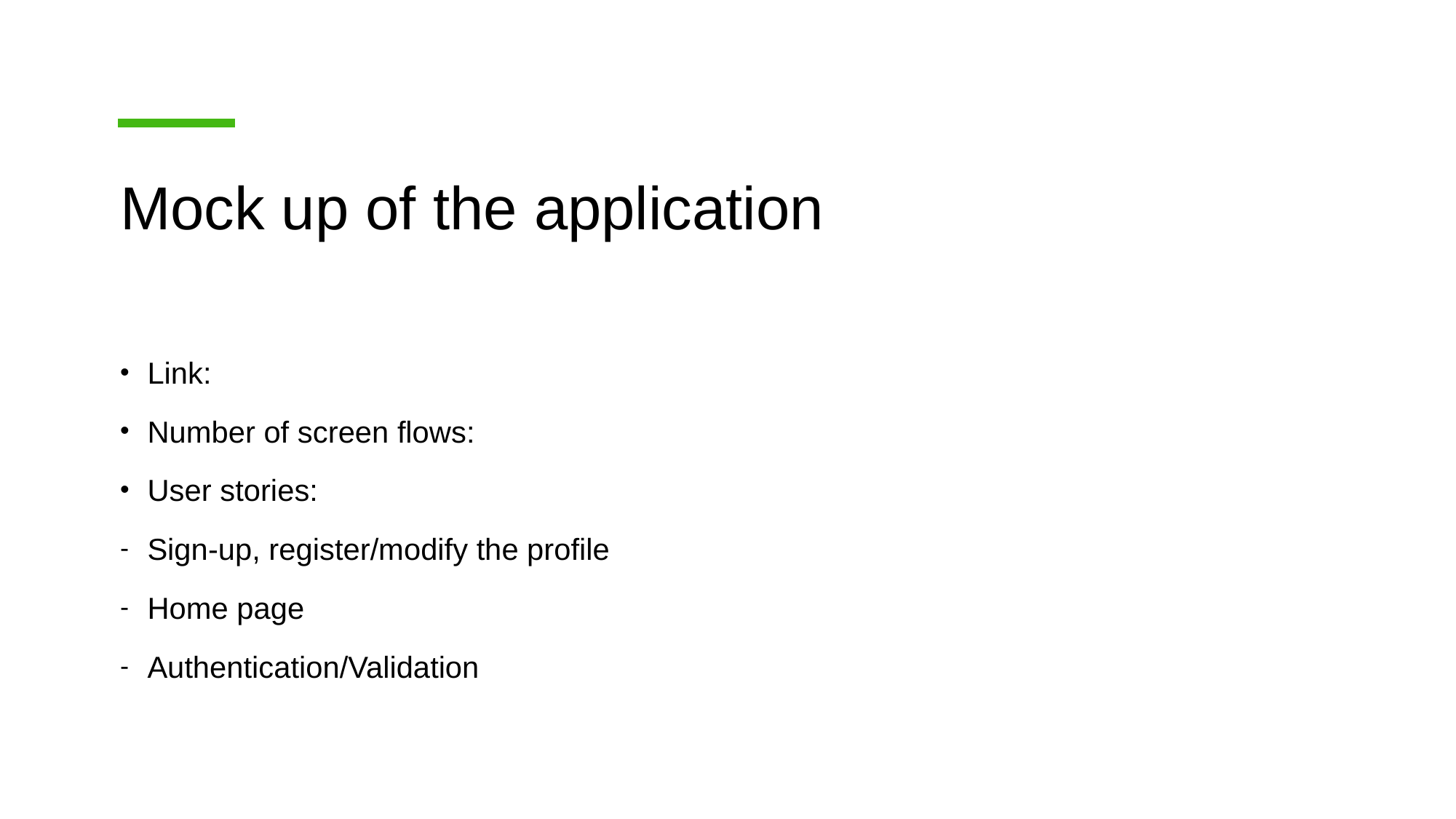

# Mock up of the application
Link:
Number of screen flows:
User stories:
Sign-up, register/modify the profile
Home page
Authentication/Validation